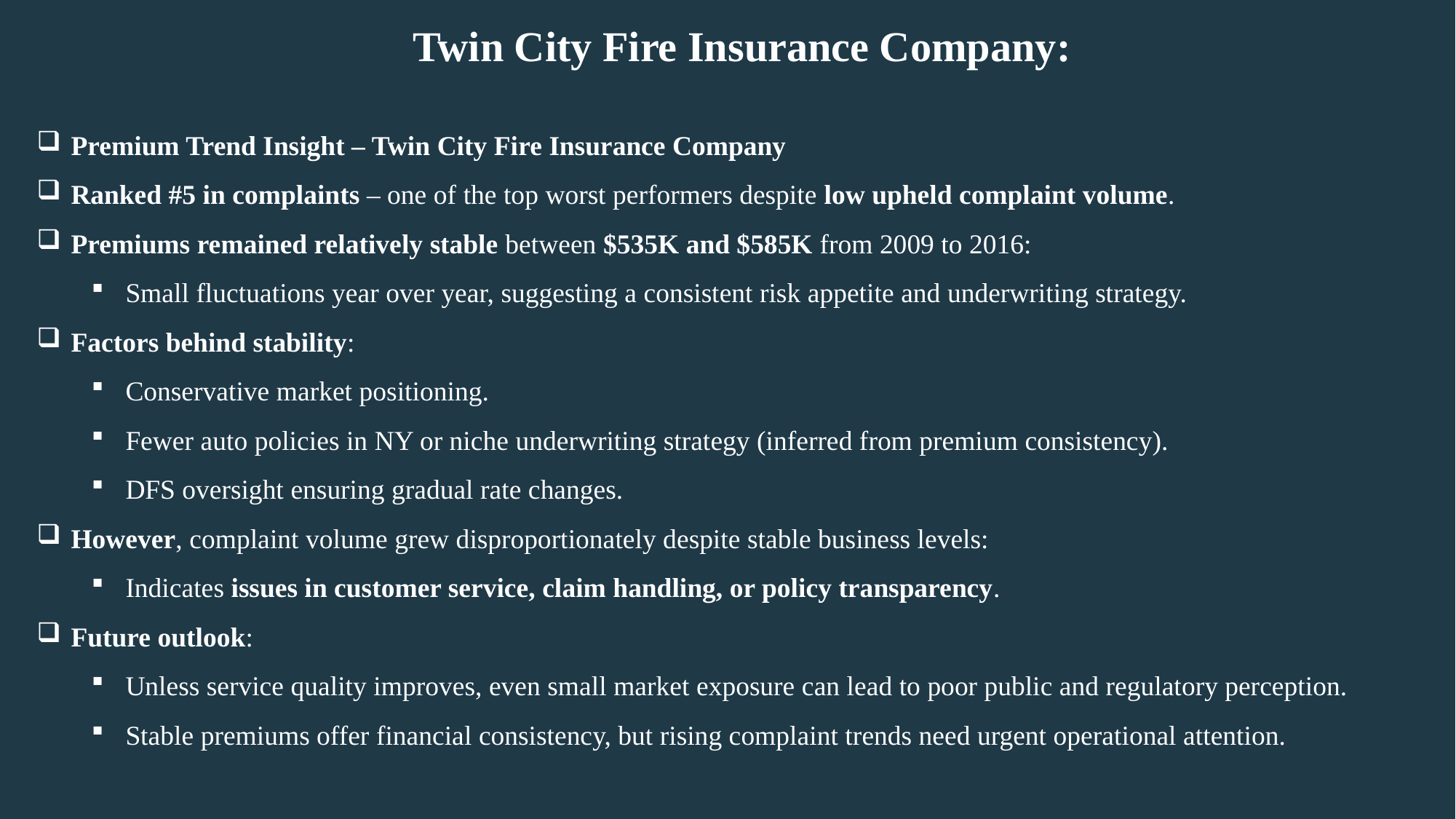

Twin City Fire Insurance Company:

Premium Trend Insight – Twin City Fire Insurance Company
Ranked #5 in complaints – one of the top worst performers despite low upheld complaint volume.
Premiums remained relatively stable between $535K and $585K from 2009 to 2016:
Small fluctuations year over year, suggesting a consistent risk appetite and underwriting strategy.
Factors behind stability:
Conservative market positioning.
Fewer auto policies in NY or niche underwriting strategy (inferred from premium consistency).
DFS oversight ensuring gradual rate changes.
However, complaint volume grew disproportionately despite stable business levels:
Indicates issues in customer service, claim handling, or policy transparency.
Future outlook:
Unless service quality improves, even small market exposure can lead to poor public and regulatory perception.
Stable premiums offer financial consistency, but rising complaint trends need urgent operational attention.